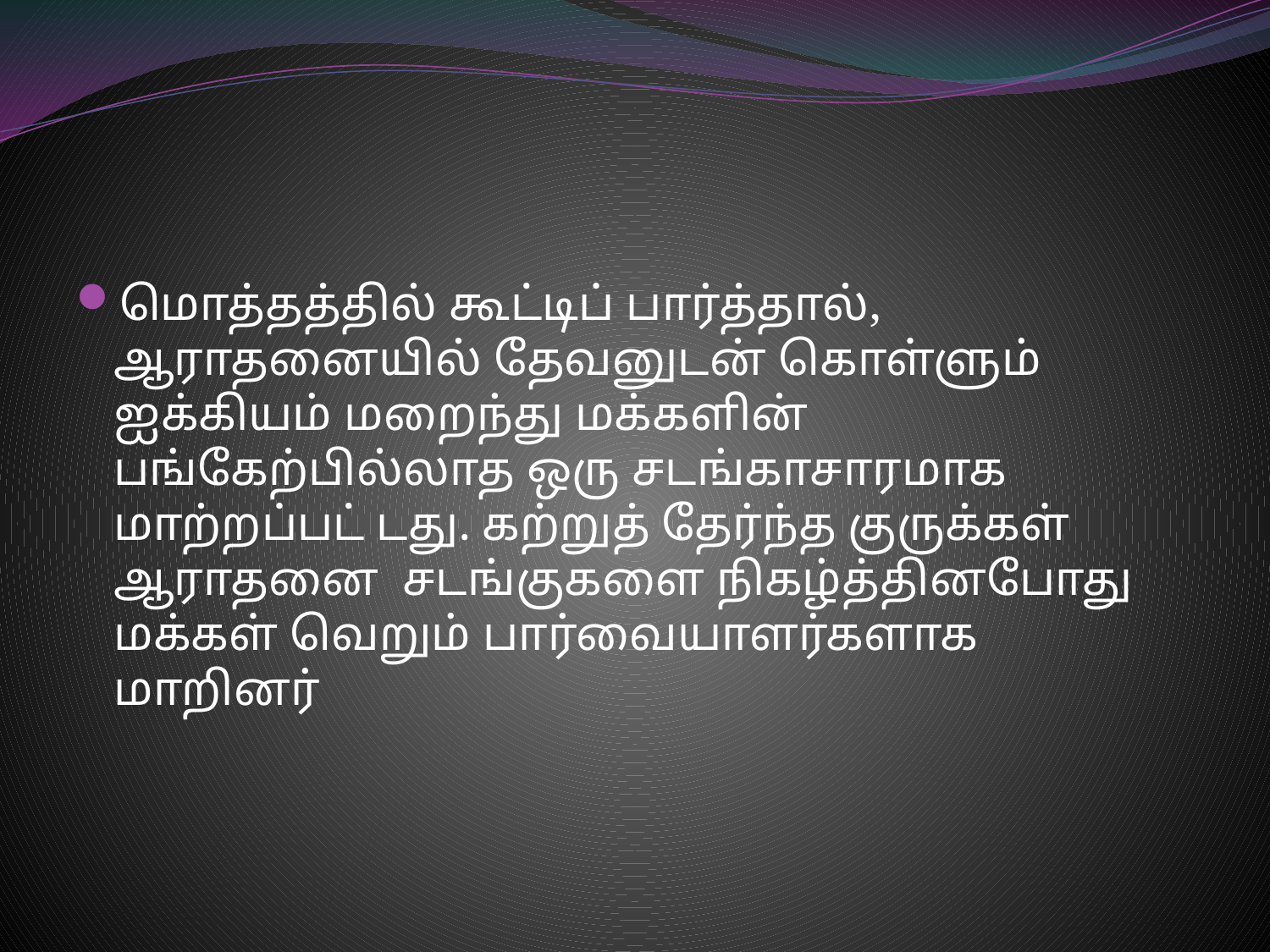

#
மொத்தத்தில் கூட்டிப் பார்த்தால், ஆராதனையில் தேவனுடன் கொள்ளும் ஐக்கியம் மறைந்து மக்களின் பங்கேற்பில்லாத ஒரு சடங்காசாரமாக மாற்றப்பட் டது. கற்றுத் தேர்ந்த குருக்கள் ஆராதனை  சடங்குகளை நிகழ்த்தினபோது மக்கள் வெறும் பார்வையாளர்களாக மாறினர்